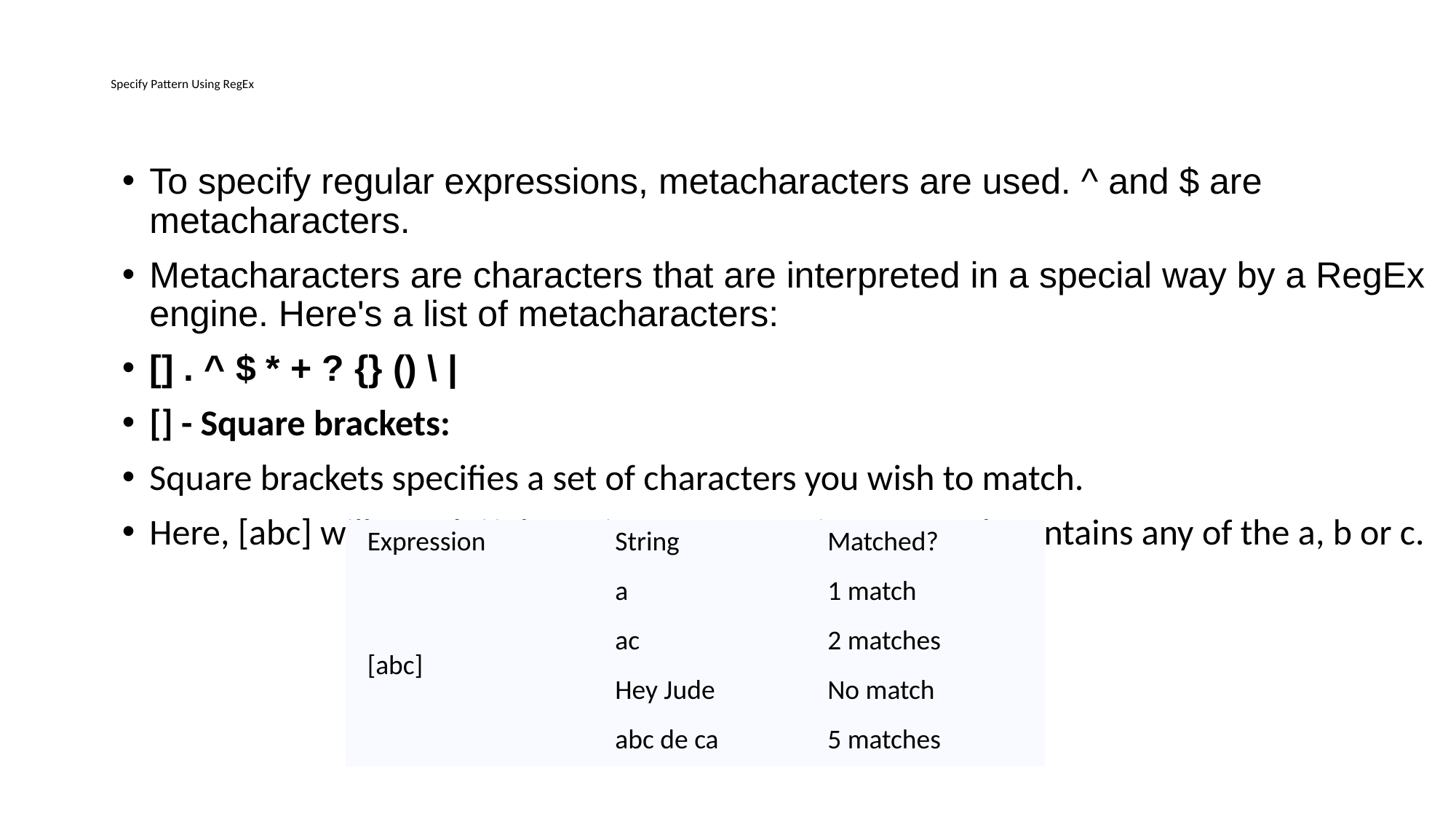

# Specify Pattern Using RegEx
To specify regular expressions, metacharacters are used. ^ and $ are metacharacters.
Metacharacters are characters that are interpreted in a special way by a RegEx engine. Here's a list of metacharacters:
[] . ^ $ * + ? {} () \ |
[] - Square brackets:
Square brackets specifies a set of characters you wish to match.
Here, [abc] will match if the string you are trying to match contains any of the a, b or c.
| Expression | String | Matched? |
| --- | --- | --- |
| [abc] | a | 1 match |
|  | ac | 2 matches |
|  | Hey Jude | No match |
|  | abc de ca | 5 matches |